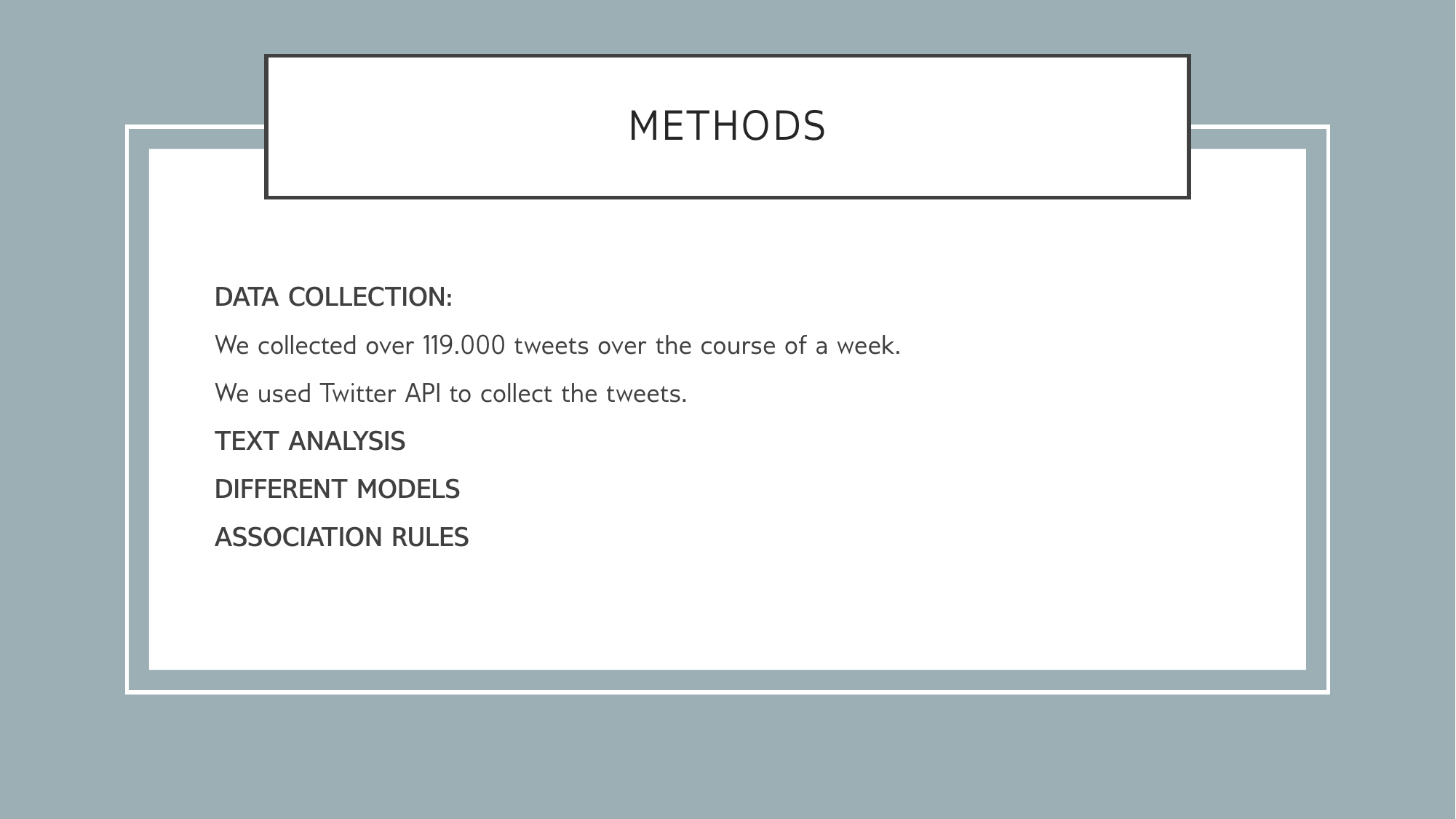

# methods

DATA COLLECTION:
We collected over 119.000 tweets over the course of a week.
We used Twitter API to collect the tweets.
TEXT ANALYSIS
DIFFERENT MODELS
ASSOCIATION RULES